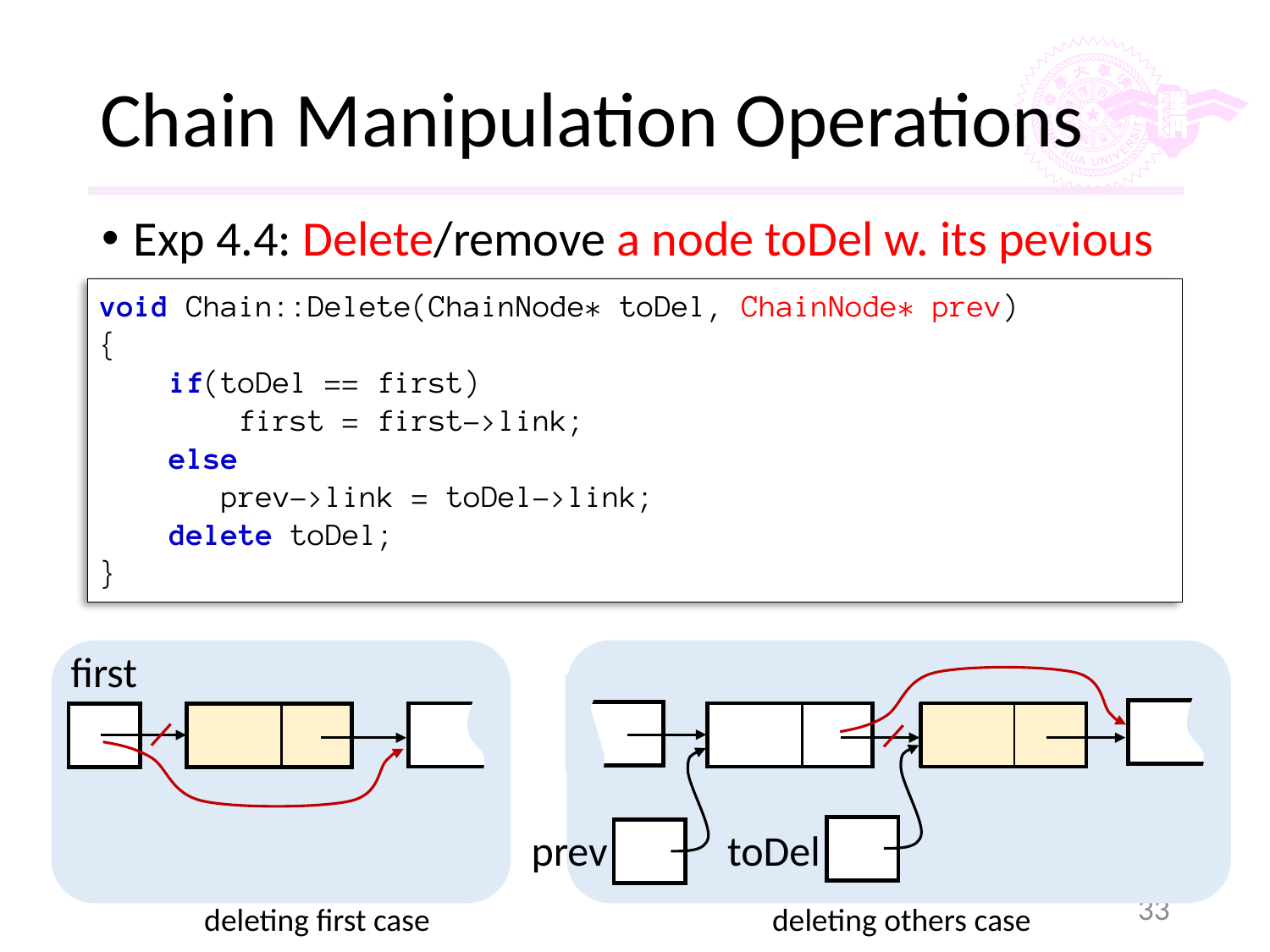

# Chain Manipulation Operations
Exp 4.4: Delete/remove a node toDel w. its pevious
void Chain::Delete(ChainNode* toDel, ChainNode* prev)
{
    if(toDel == first)
        first = first->link;
    else
       prev->link = toDel->link;
    delete toDel;
}
first

toDel
prev

33
deleting first case
deleting others case